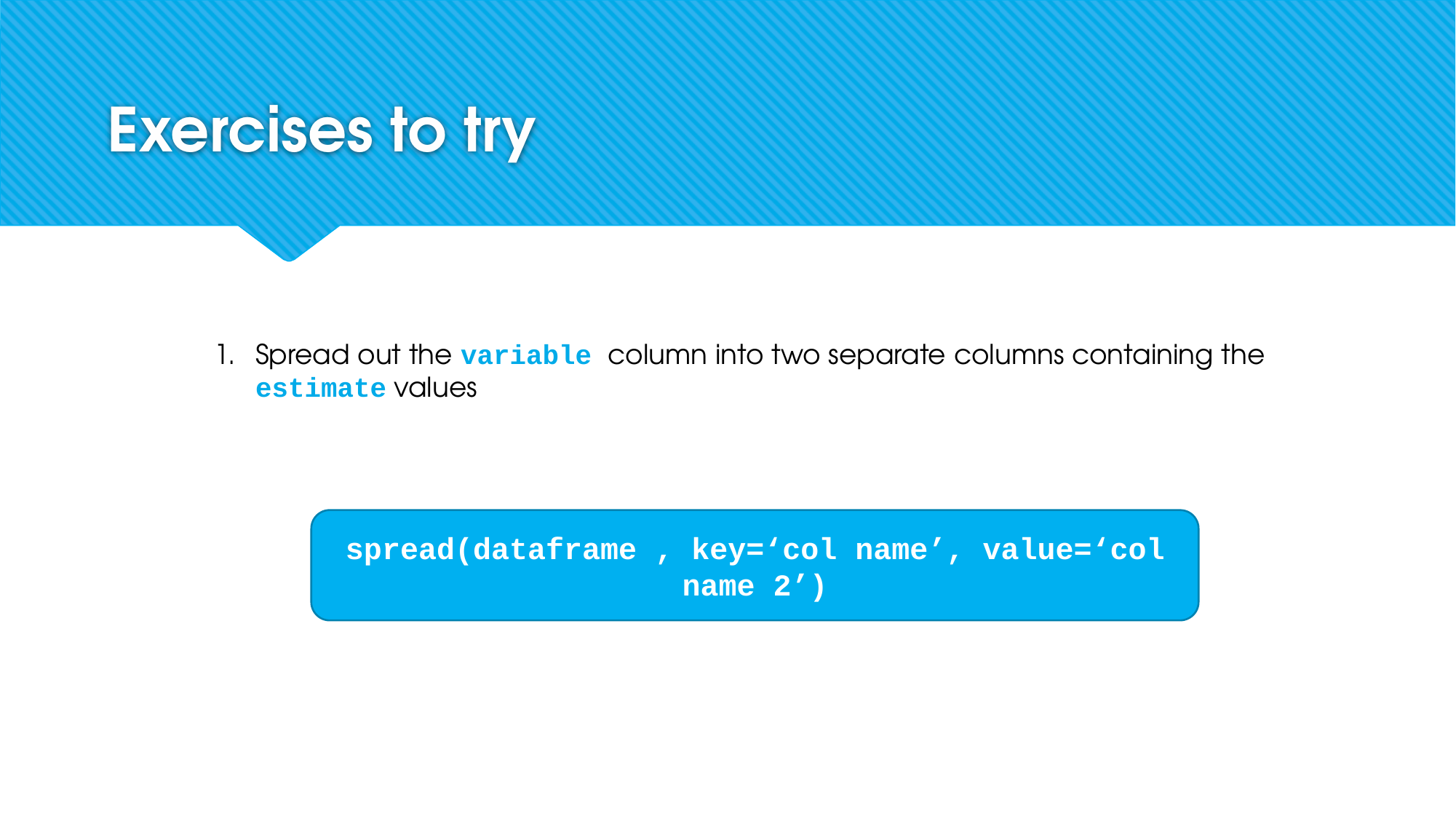

# Exercises to try

Spread out the variable column into two separate columns containing the estimate values
spread(dataframe , key=‘col name’, value=‘col name 2’)